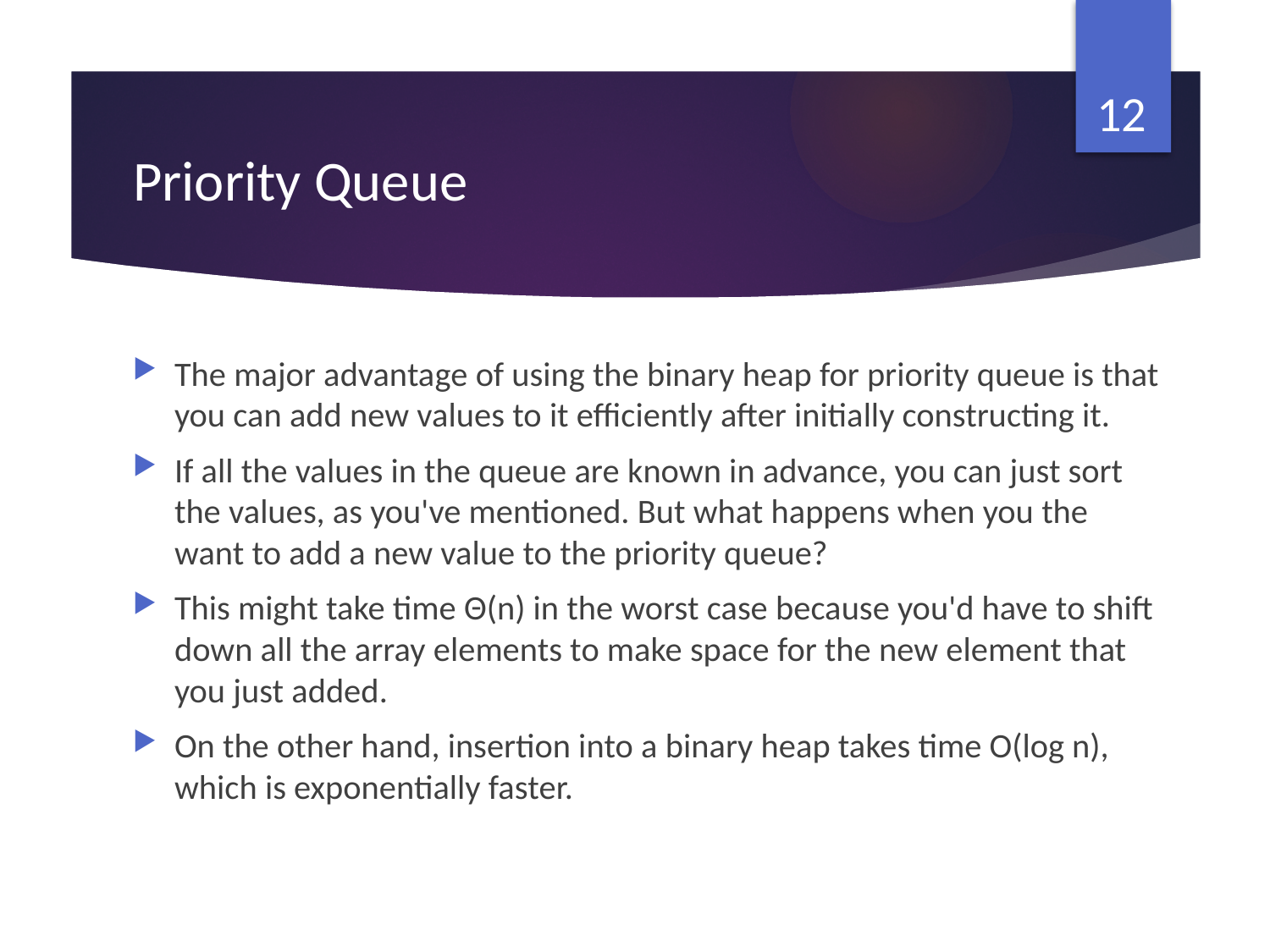

12
# Priority Queue
The major advantage of using the binary heap for priority queue is that you can add new values to it efficiently after initially constructing it.
If all the values in the queue are known in advance, you can just sort the values, as you've mentioned. But what happens when you the want to add a new value to the priority queue?
This might take time Θ(n) in the worst case because you'd have to shift down all the array elements to make space for the new element that you just added.
On the other hand, insertion into a binary heap takes time O(log n), which is exponentially faster.